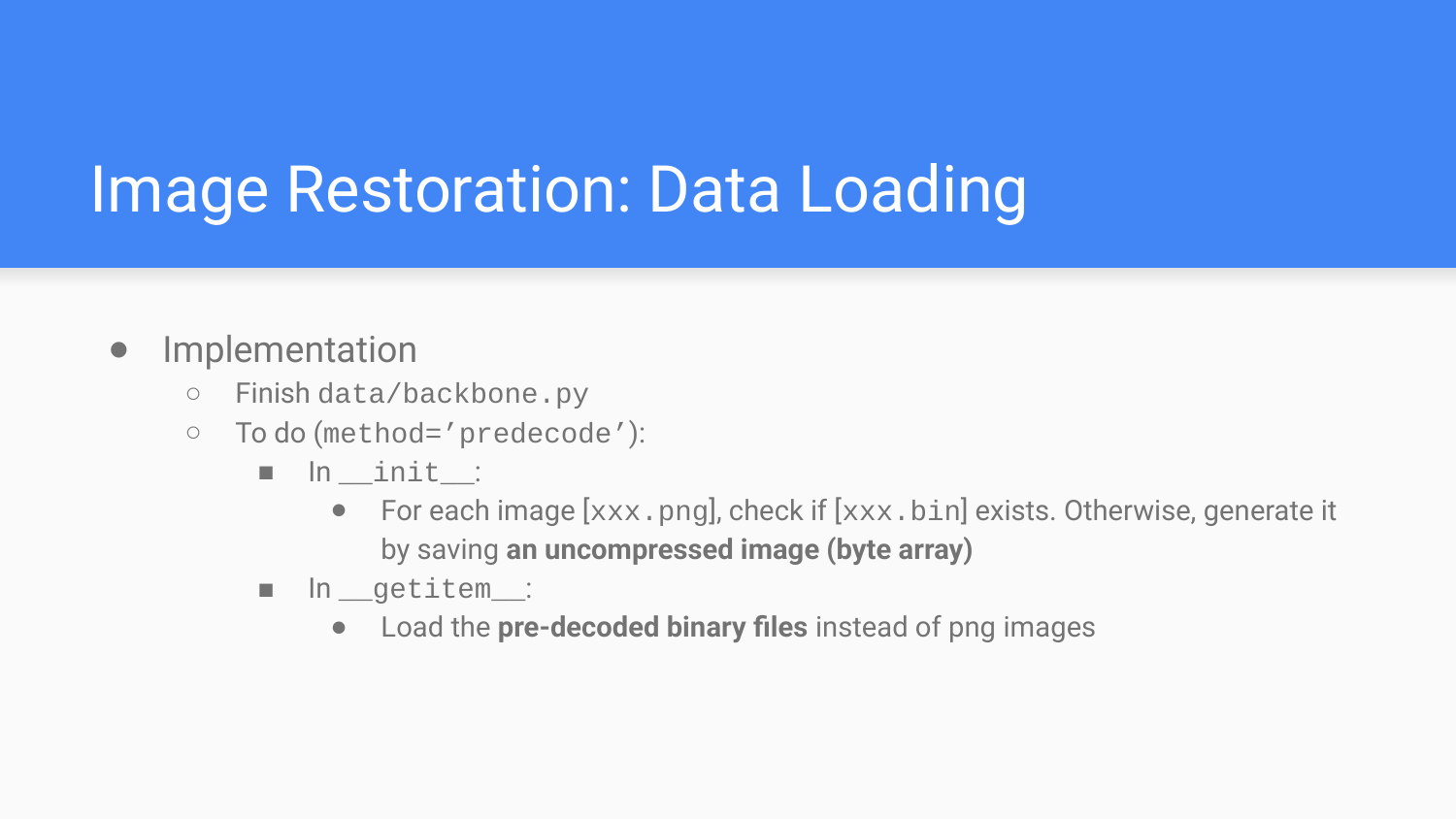

# Image Restoration: Data Loading
Implementation
Finish data/backbone.py
To do (method=’predecode’):
In __init__:
For each image [xxx.png], check if [xxx.bin] exists. Otherwise, generate it by saving an uncompressed image (byte array)
In __getitem__:
Load the pre-decoded binary files instead of png images